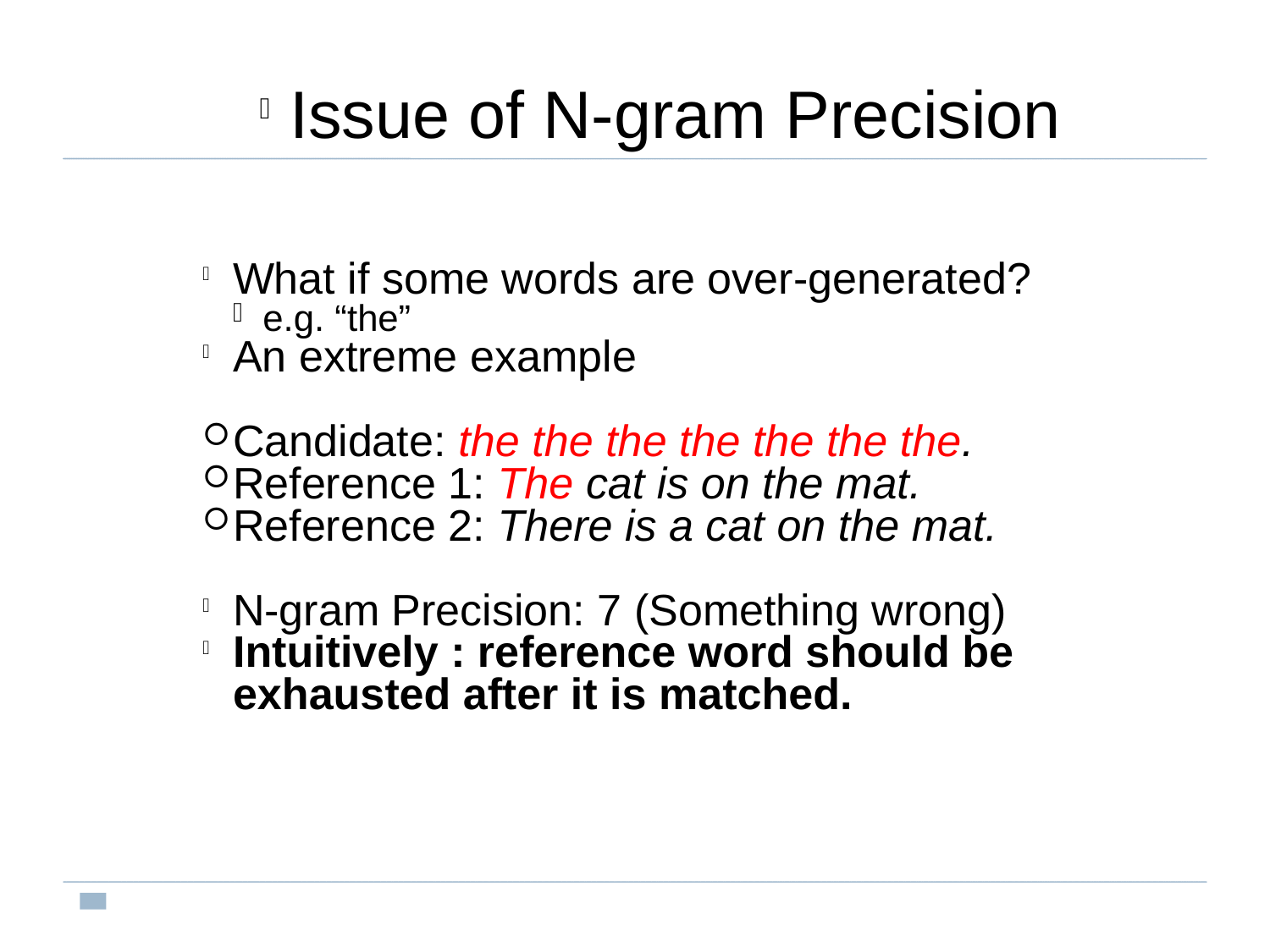

Issue of N-gram Precision
What if some words are over-generated?
e.g. “the”
An extreme example

Candidate: the the the the the the the.
Reference 1: The cat is on the mat.
Reference 2: There is a cat on the mat.

N-gram Precision: 7 (Something wrong)
Intuitively : reference word should be exhausted after it is matched.